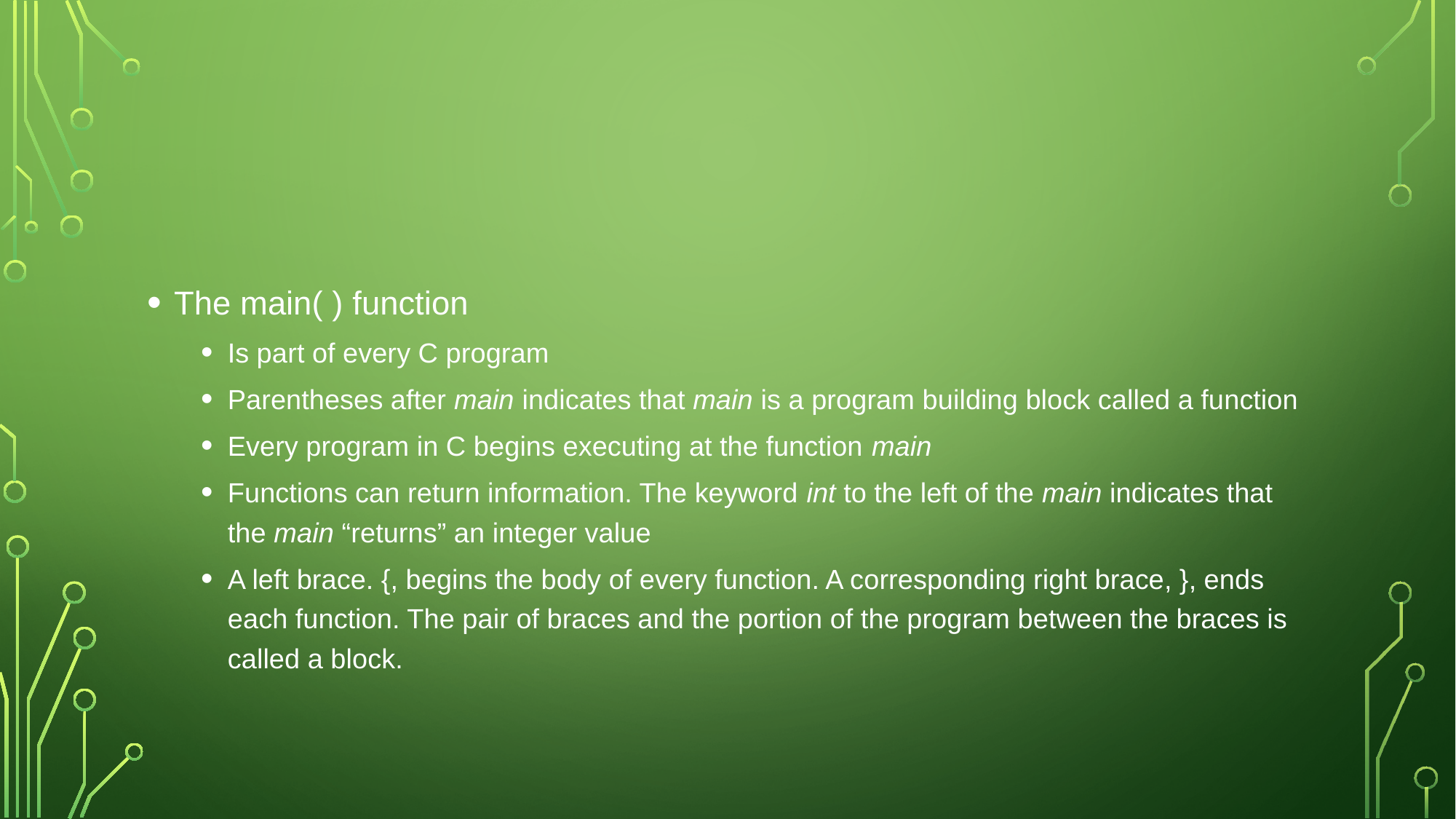

#
The main( ) function
Is part of every C program
Parentheses after main indicates that main is a program building block called a function
Every program in C begins executing at the function main
Functions can return information. The keyword int to the left of the main indicates that the main “returns” an integer value
A left brace. {, begins the body of every function. A corresponding right brace, }, ends each function. The pair of braces and the portion of the program between the braces is called a block.